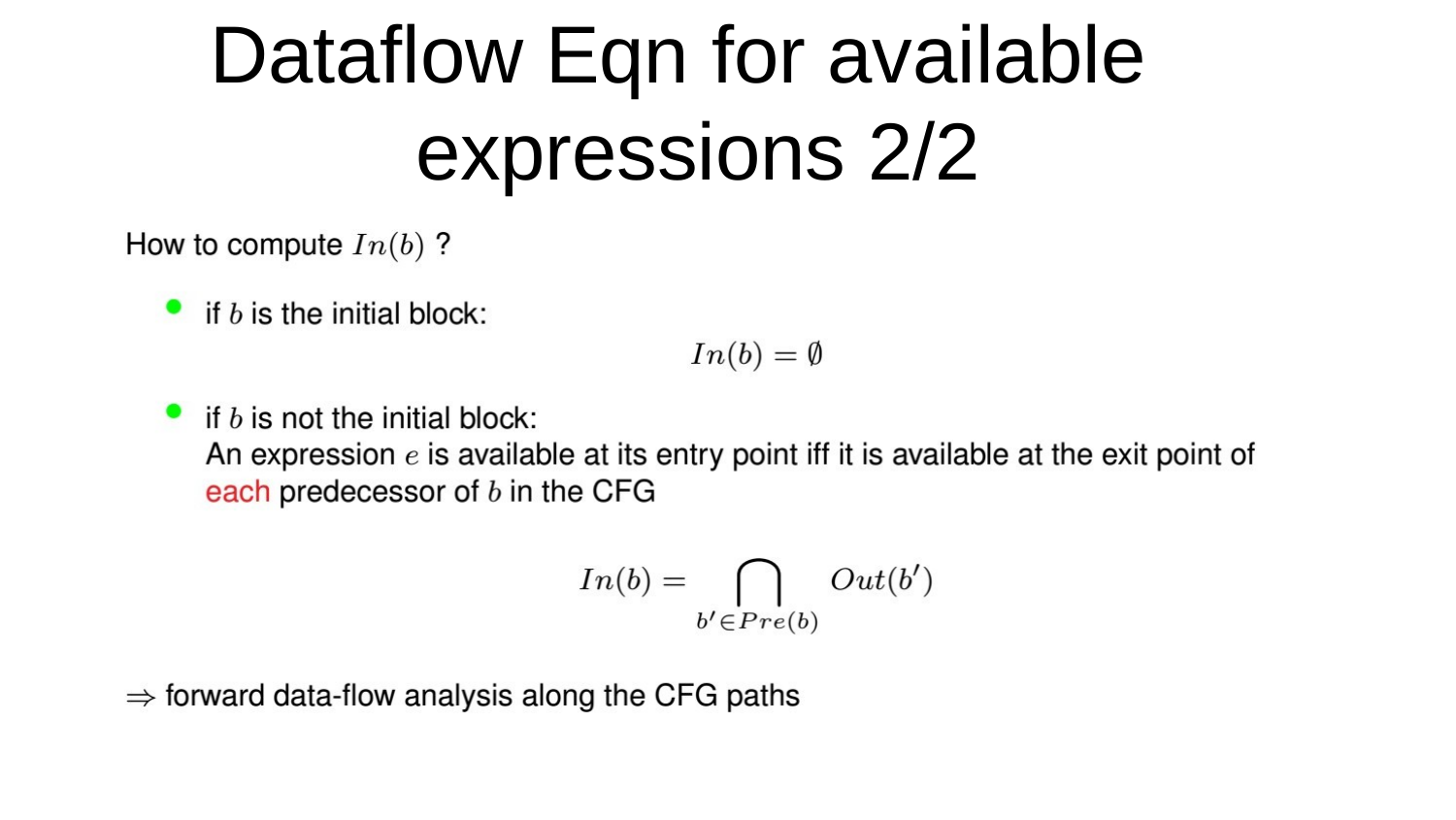

# Dataflow Eqn for available  expressions 2/2